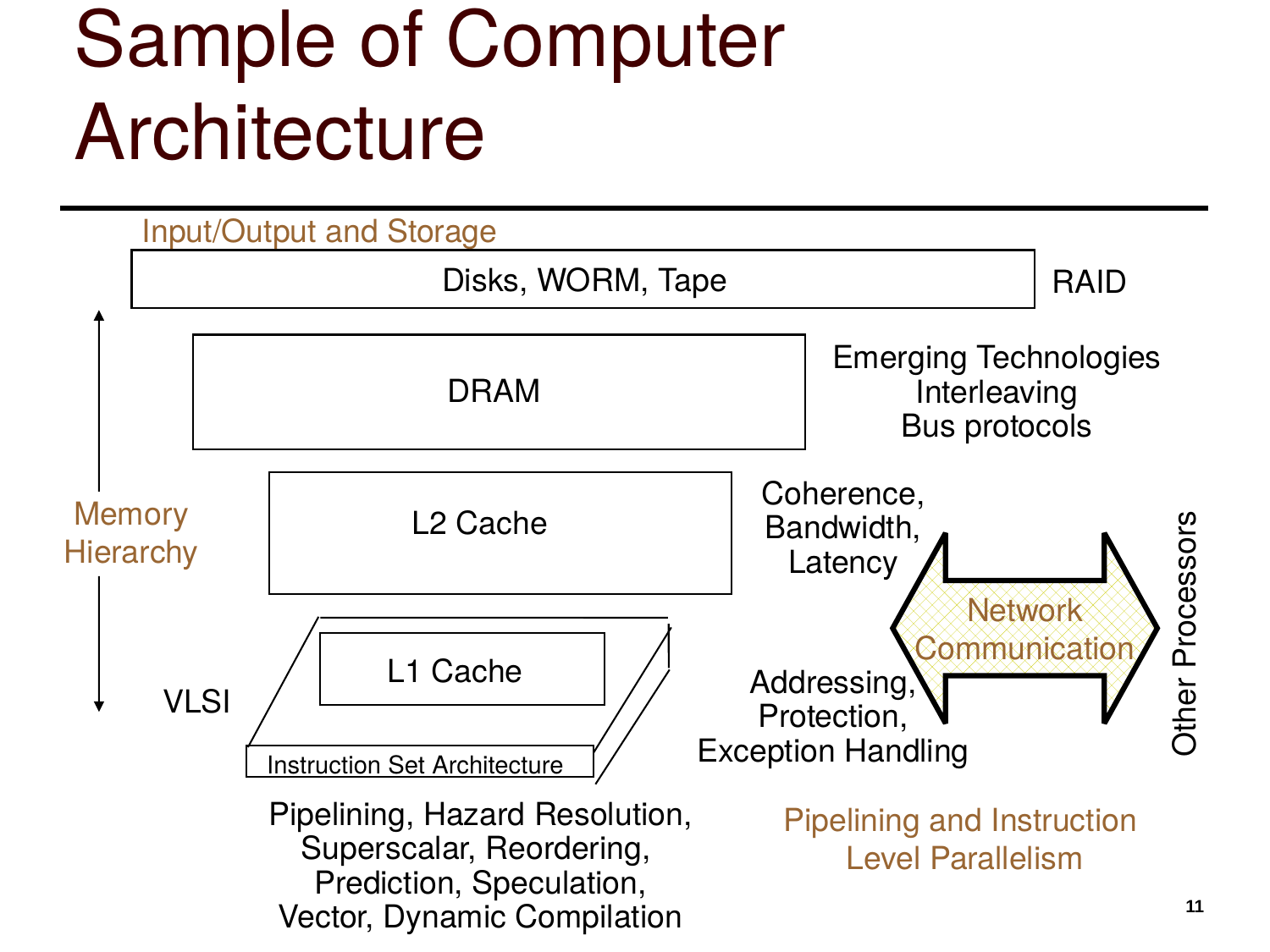

# Sample of Computer Architecture
Input/Output and Storage

Disks, WORM, Tape
RAID

Emerging Technologies
Interleaving
Bus protocols
DRAM

Coherence,
Bandwidth,
Latency
L2 Cache

Network
Communication
Other Processors
Memory
Hierarchy

L1 Cache

VLSI

Instruction Set Architecture
Pipelining, Hazard Resolution,
Superscalar, Reordering,
Prediction, Speculation,
Vector, Dynamic Compilation
Addressing,
Protection,
Exception Handling
Pipelining and Instruction
Level Parallelism
11